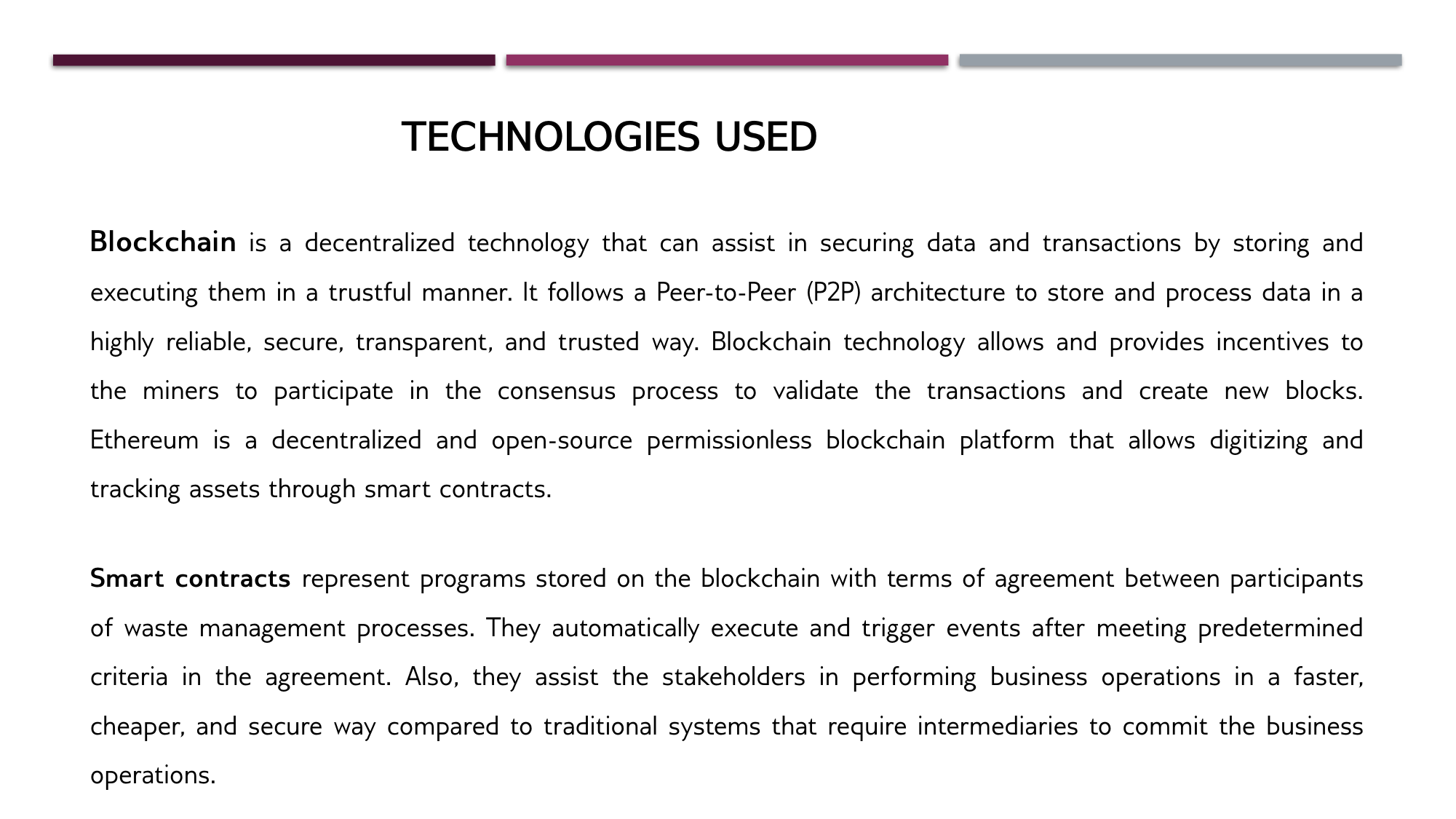

TECHNOLOGIES USED
Blockchain is a decentralized technology that can assist in securing data and transactions by storing and executing them in a trustful manner. It follows a Peer-to-Peer (P2P) architecture to store and process data in a highly reliable, secure, transparent, and trusted way. Blockchain technology allows and provides incentives to the miners to participate in the consensus process to validate the transactions and create new blocks. Ethereum is a decentralized and open-source permissionless blockchain platform that allows digitizing and tracking assets through smart contracts.
Smart contracts represent programs stored on the blockchain with terms of agreement between participants of waste management processes. They automatically execute and trigger events after meeting predetermined criteria in the agreement. Also, they assist the stakeholders in performing business operations in a faster, cheaper, and secure way compared to traditional systems that require intermediaries to commit the business operations.